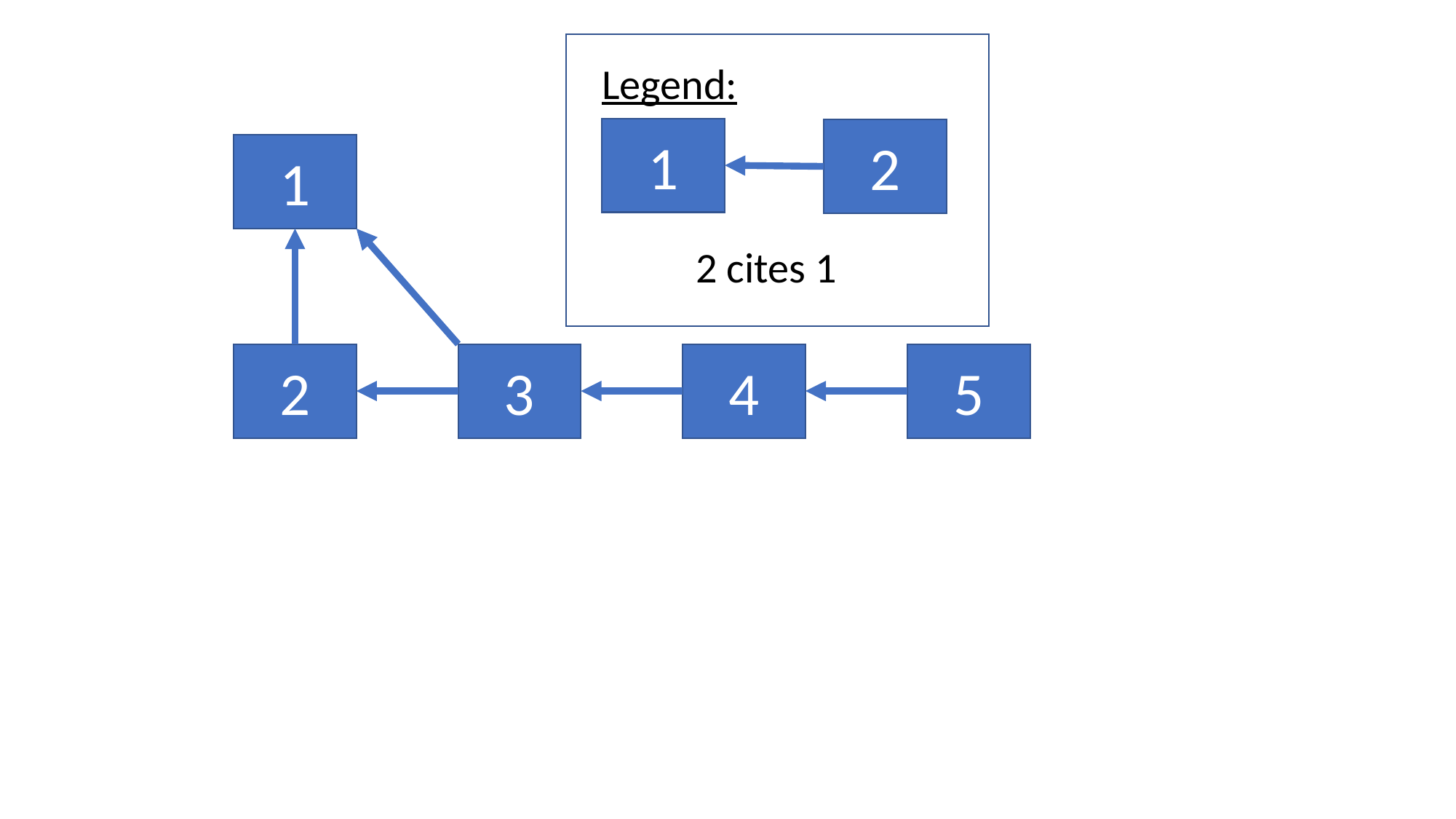

Legend:
1
2
1
2 cites 1
2
3
4
5